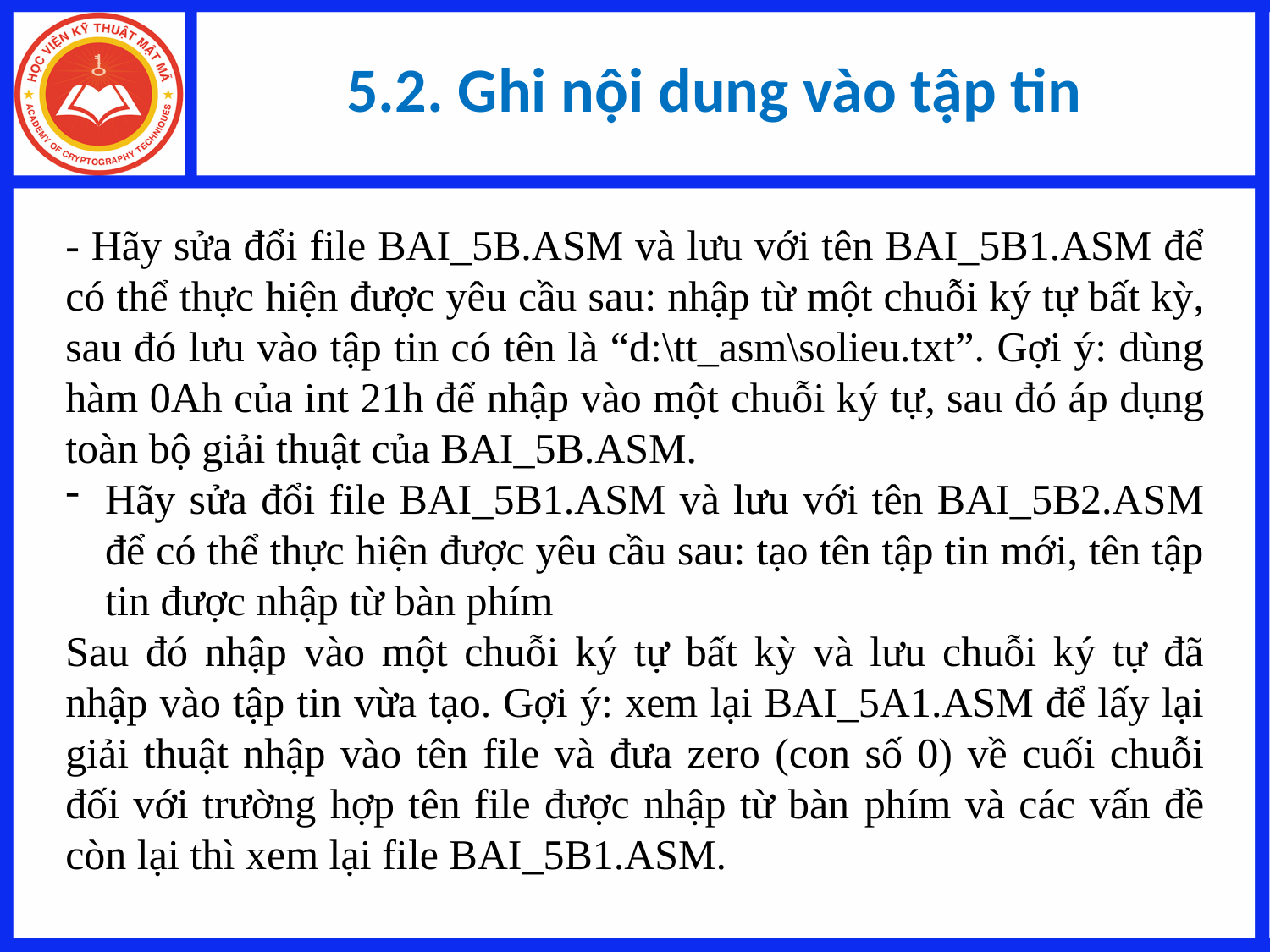

# 5.2. Ghi nội dung vào tập tin
- Hãy sửa đổi file BAI_5B.ASM và lưu với tên BAI_5B1.ASM để có thể thực hiện được yêu cầu sau: nhập từ một chuỗi ký tự bất kỳ, sau đó lưu vào tập tin có tên là “d:\tt_asm\solieu.txt”. Gợi ý: dùng hàm 0Ah của int 21h để nhập vào một chuỗi ký tự, sau đó áp dụng toàn bộ giải thuật của BAI_5B.ASM.
Hãy sửa đổi file BAI_5B1.ASM và lưu với tên BAI_5B2.ASM để có thể thực hiện được yêu cầu sau: tạo tên tập tin mới, tên tập tin được nhập từ bàn phím
Sau đó nhập vào một chuỗi ký tự bất kỳ và lưu chuỗi ký tự đã nhập vào tập tin vừa tạo. Gợi ý: xem lại BAI_5A1.ASM để lấy lại giải thuật nhập vào tên file và đưa zero (con số 0) về cuối chuỗi đối với trường hợp tên file được nhập từ bàn phím và các vấn đề còn lại thì xem lại file BAI_5B1.ASM.